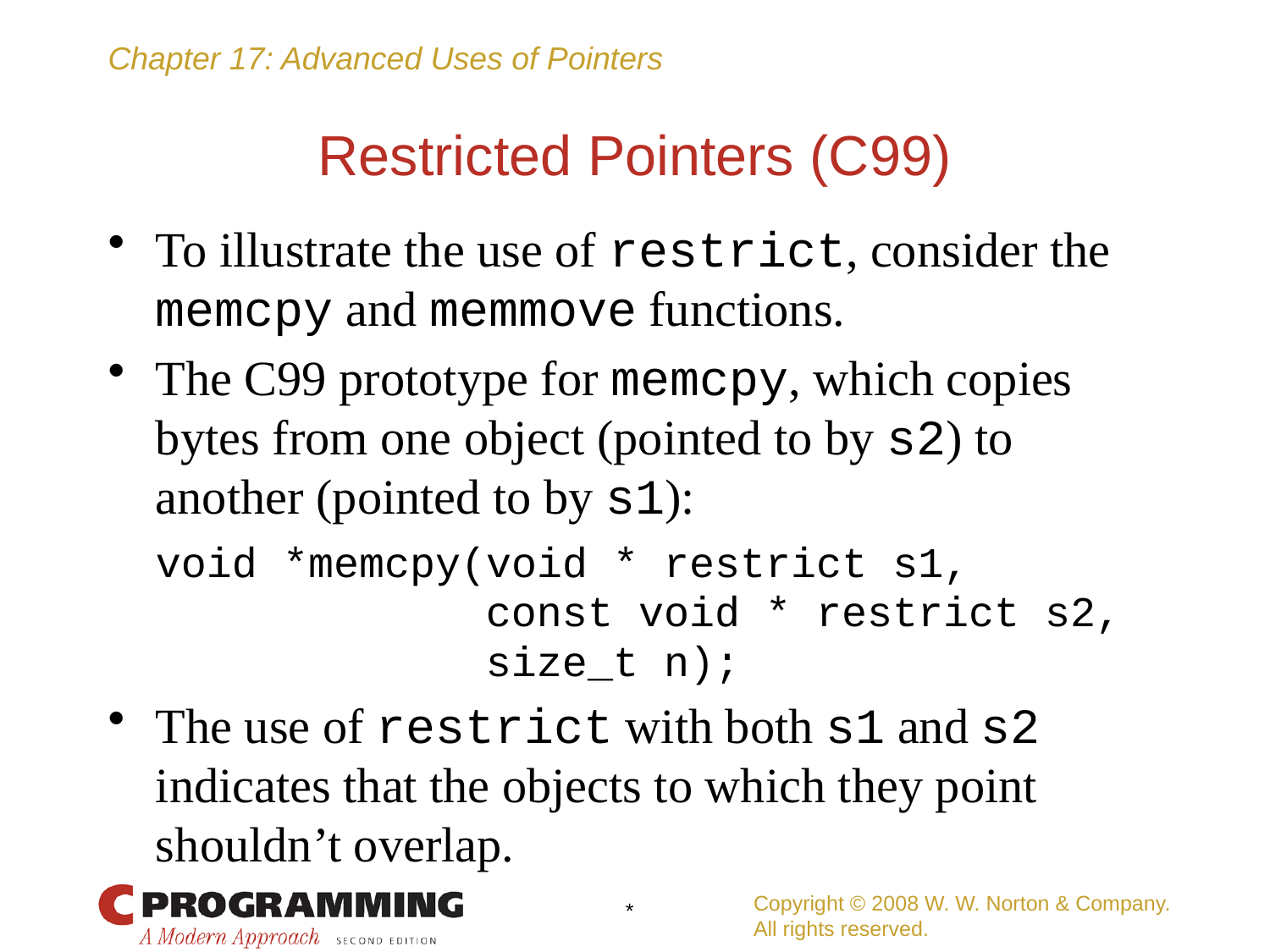

# Restricted Pointers (C99)
To illustrate the use of restrict, consider the memcpy and memmove functions.
The C99 prototype for memcpy, which copies bytes from one object (pointed to by s2) to another (pointed to by s1):
	void *memcpy(void * restrict s1,
	             const void * restrict s2,
	             size_t n);
The use of restrict with both s1 and s2 indicates that the objects to which they point shouldn’t overlap.
Copyright © 2008 W. W. Norton & Company.
All rights reserved.
*